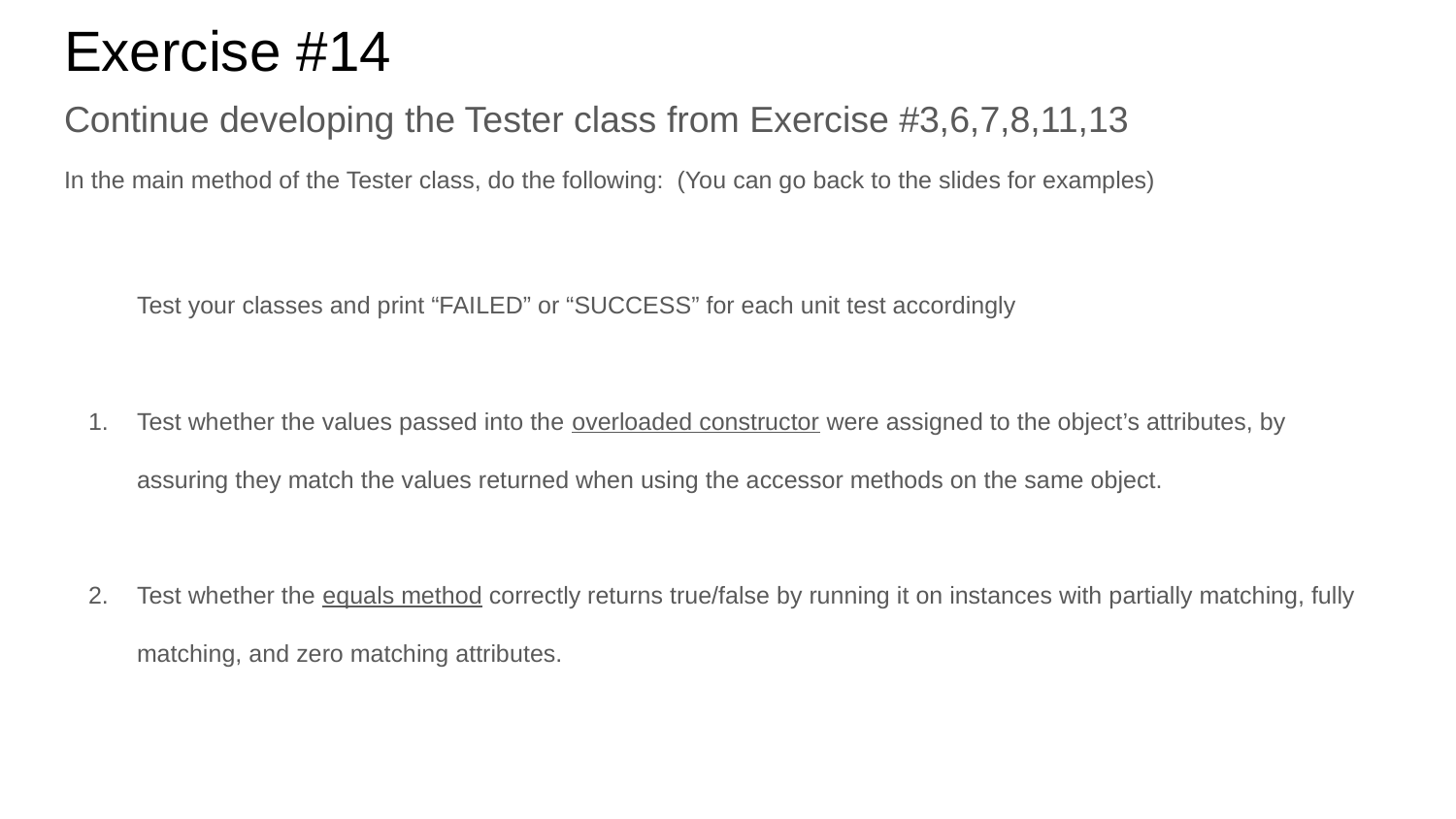

# Exercise #14
Continue developing the Tester class from Exercise #3,6,7,8,11,13
In the main method of the Tester class, do the following:  (You can go back to the slides for examples)

Test your classes and print “FAILED” or “SUCCESS” for each unit test accordingly

Test whether the values passed into the overloaded constructor were assigned to the object’s attributes, by assuring they match the values returned when using the accessor methods on the same object.

Test whether the equals method correctly returns true/false by running it on instances with partially matching, fully matching, and zero matching attributes.